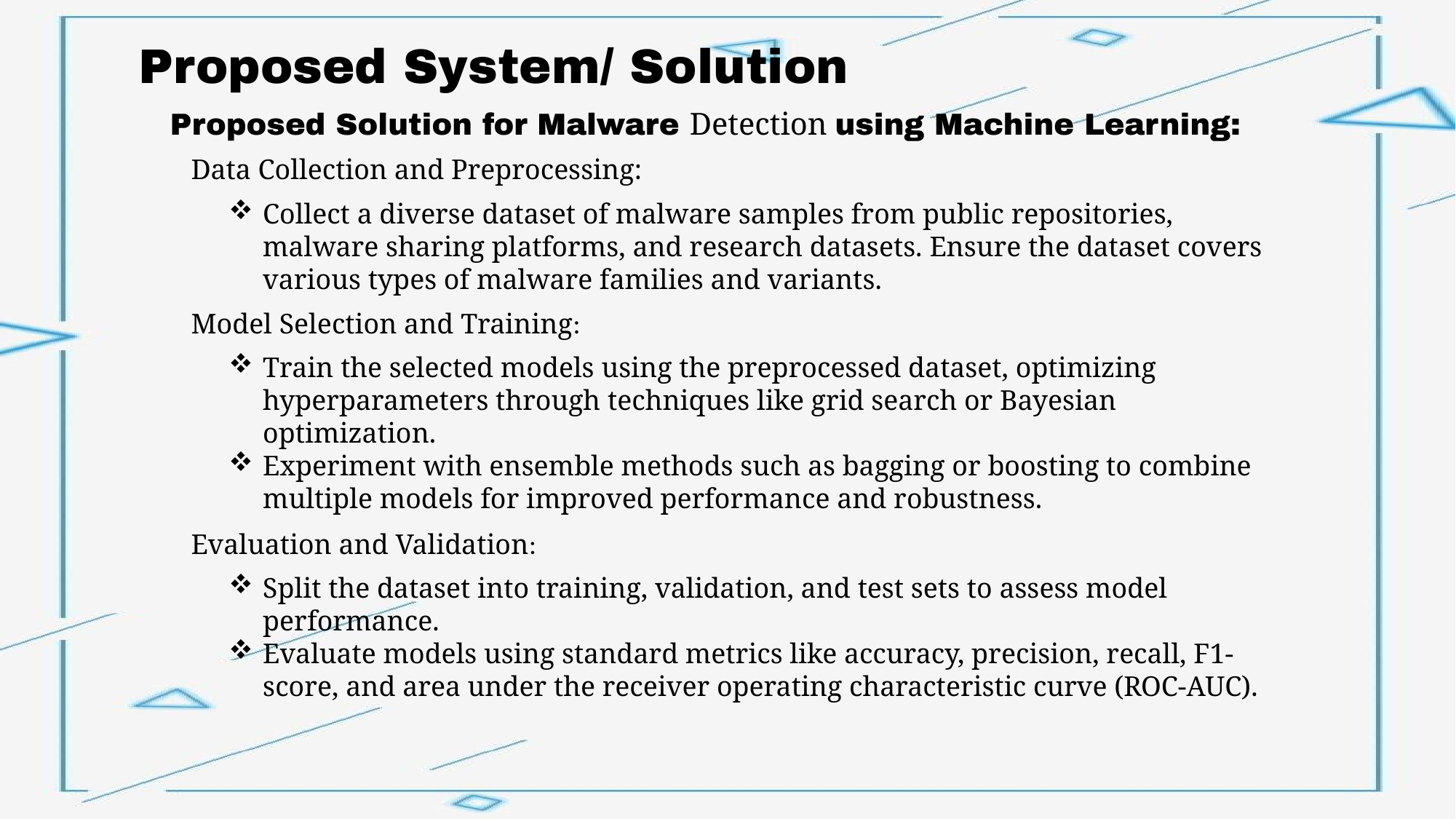

Proposed System/ Solution
Proposed Solution for Malware Detection using Machine Learning:
Data Collection and Preprocessing:
Collect a diverse dataset of malware samples from public repositories, malware sharing platforms, and research datasets. Ensure the dataset covers various types of malware families and variants.
Model Selection and Training:
Train the selected models using the preprocessed dataset, optimizing hyperparameters through techniques like grid search or Bayesian optimization.
Experiment with ensemble methods such as bagging or boosting to combine multiple models for improved performance and robustness.
Evaluation and Validation:
Split the dataset into training, validation, and test sets to assess model performance.
Evaluate models using standard metrics like accuracy, precision, recall, F1-score, and area under the receiver operating characteristic curve (ROC-AUC).